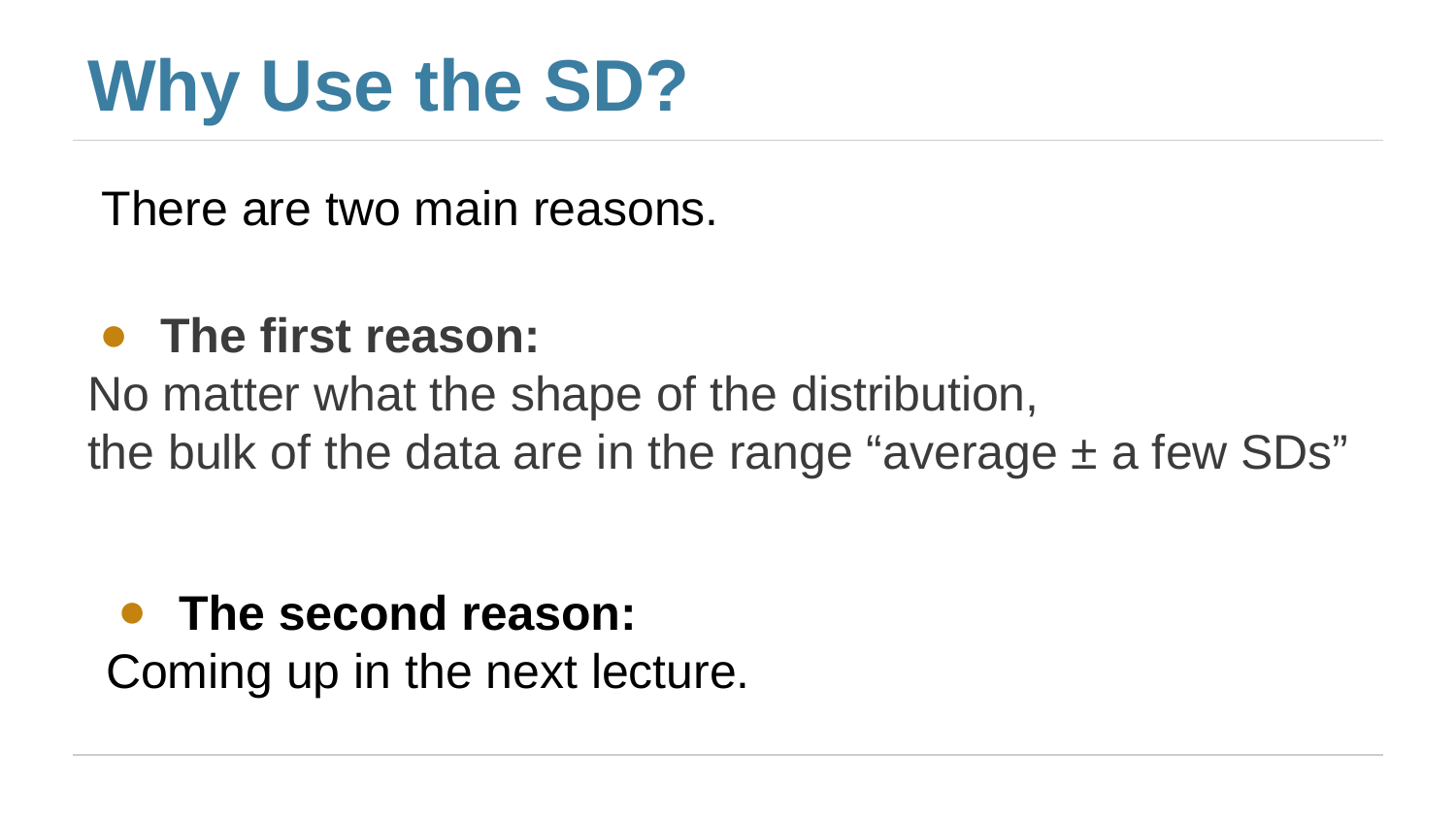

# Why Use the SD?
There are two main reasons.
The first reason:
No matter what the shape of the distribution,
the bulk of the data are in the range “average ± a few SDs”
The second reason:
Coming up in the next lecture.